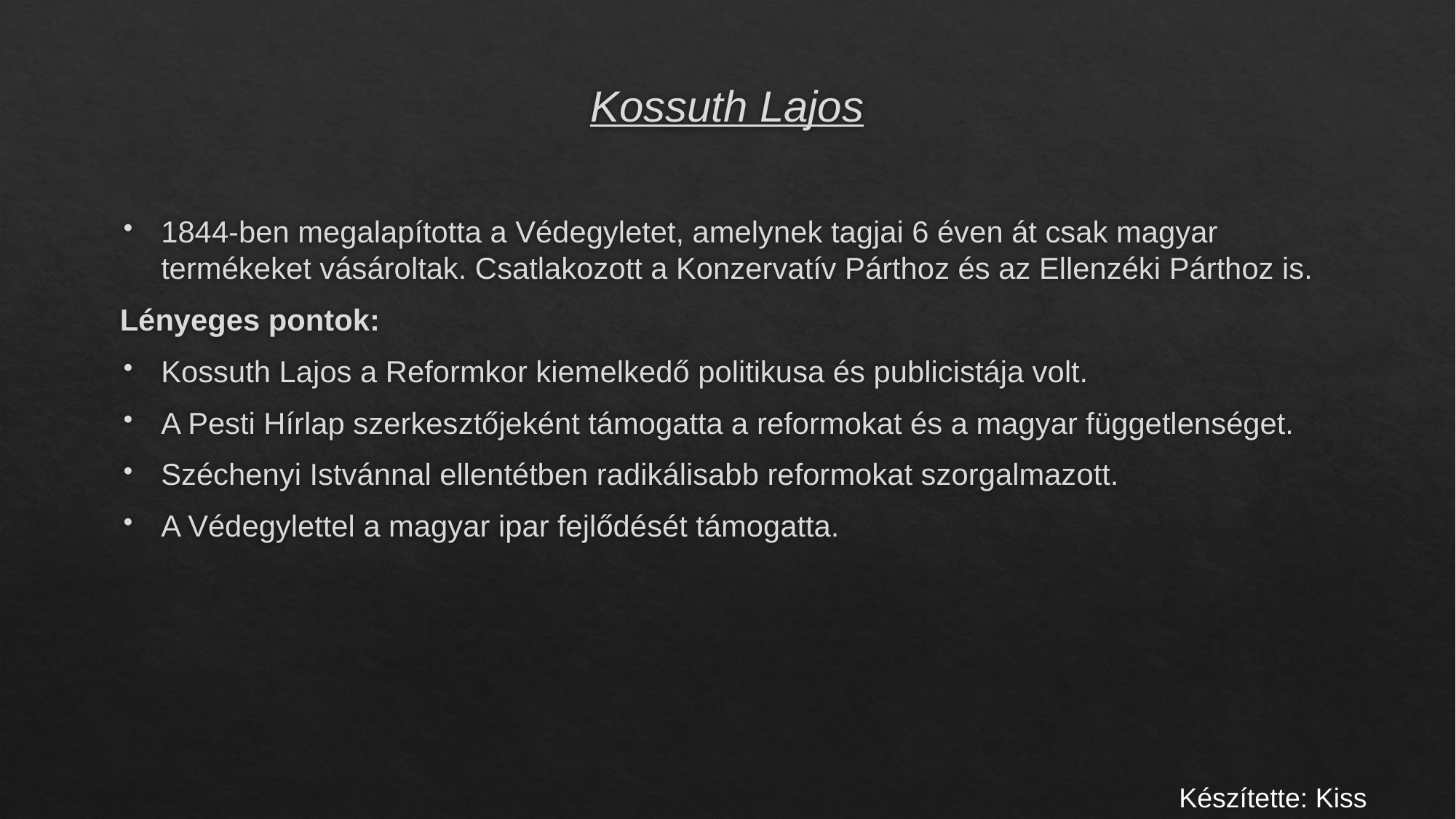

# Kossuth Lajos
1844-ben megalapította a Védegyletet, amelynek tagjai 6 éven át csak magyar termékeket vásároltak. Csatlakozott a Konzervatív Párthoz és az Ellenzéki Párthoz is.
Lényeges pontok:
Kossuth Lajos a Reformkor kiemelkedő politikusa és publicistája volt.
A Pesti Hírlap szerkesztőjeként támogatta a reformokat és a magyar függetlenséget.
Széchenyi Istvánnal ellentétben radikálisabb reformokat szorgalmazott.
A Védegylettel a magyar ipar fejlődését támogatta.
Készítette: Kiss Gábor